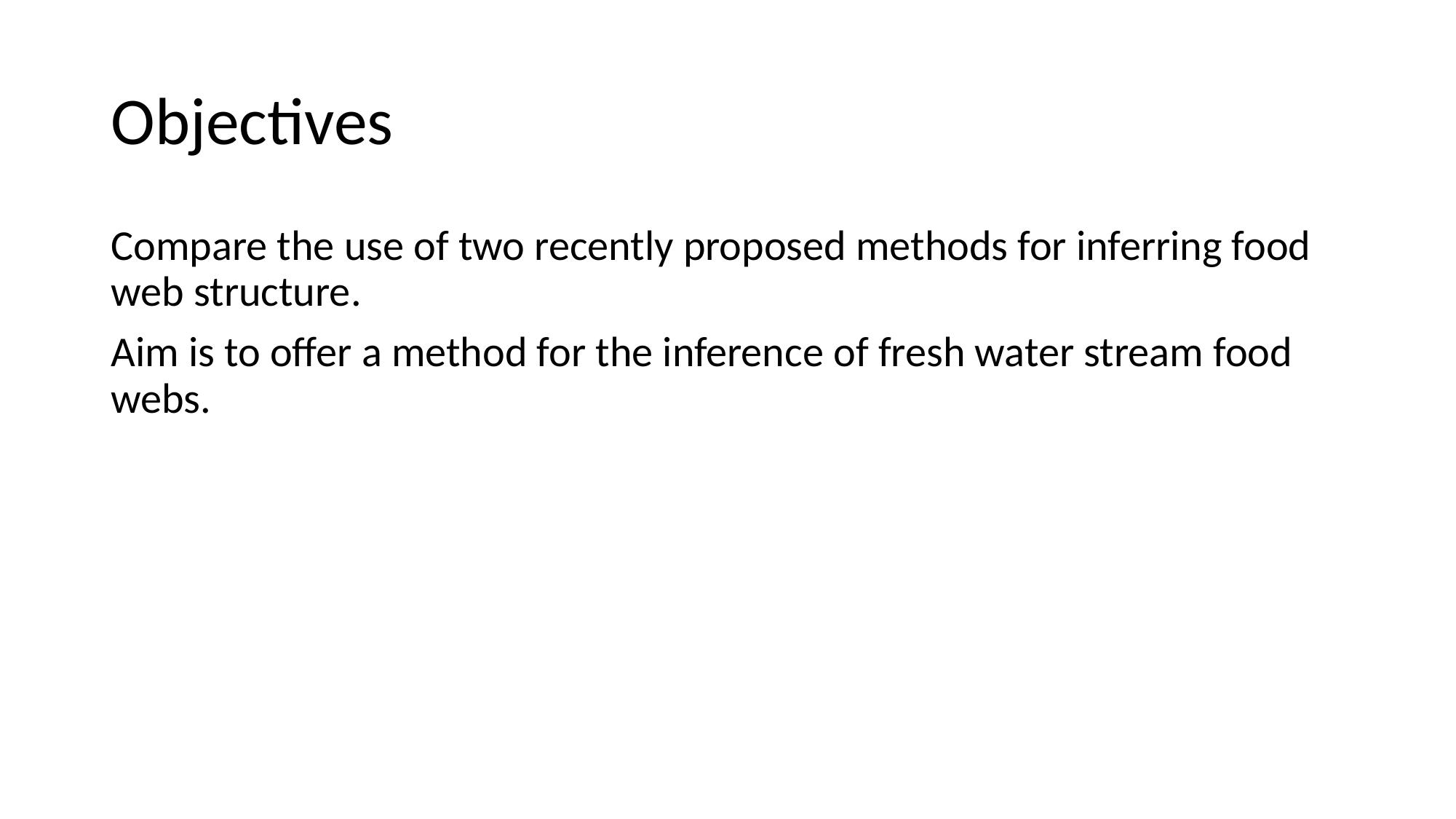

# Objectives
Compare the use of two recently proposed methods for inferring food web structure.
Aim is to offer a method for the inference of fresh water stream food webs.